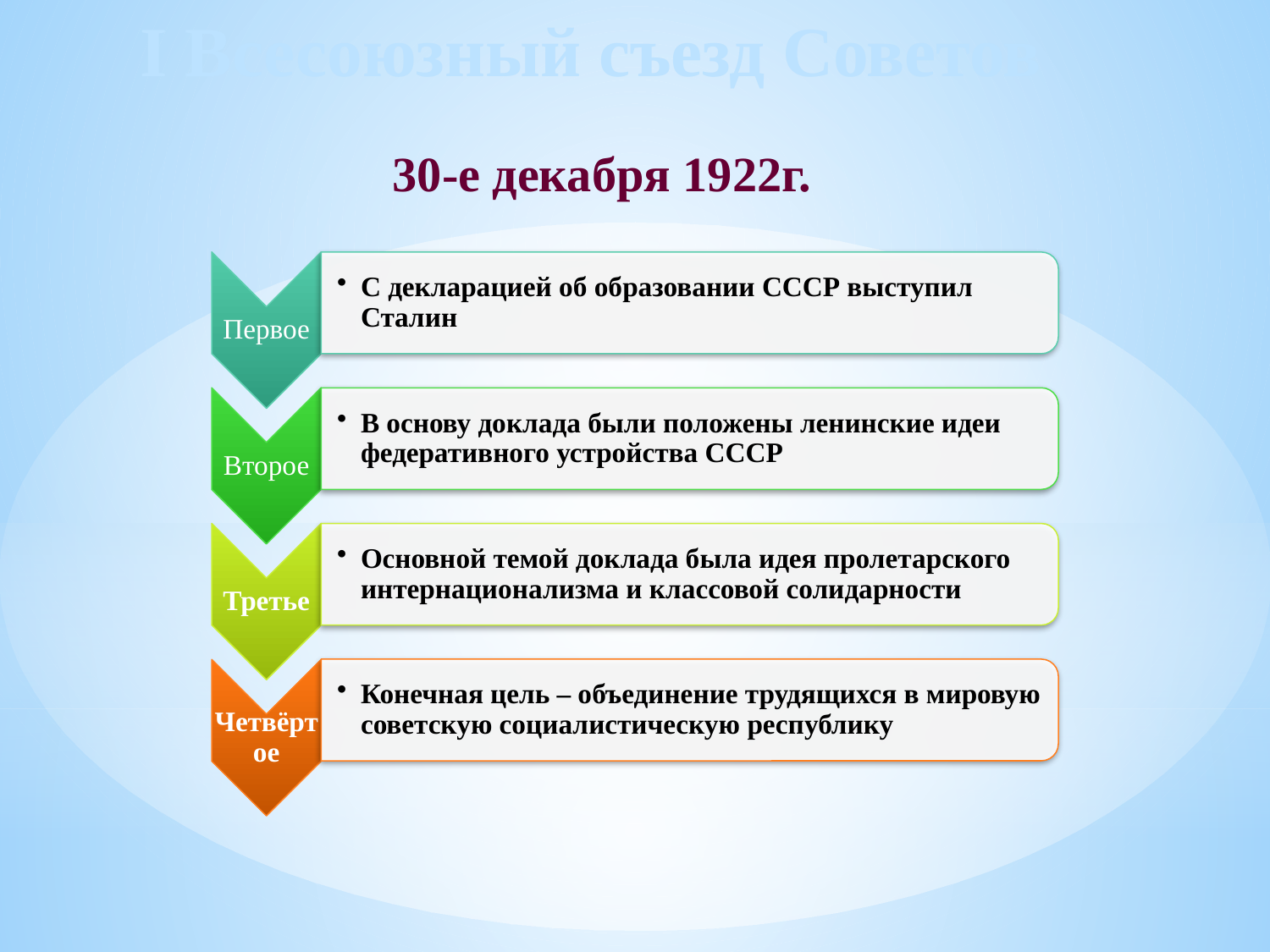

# I Всесоюзный съезд Советов
30-е декабря 1922г.
Первое
С декларацией об образовании СССР выступил Сталин
Второе
В основу доклада были положены ленинские идеи федеративного устройства СССР
Третье
Основной темой доклада была идея пролетарского интернационализма и классовой солидарности
Четвёртое
Конечная цель – объединение трудящихся в мировую советскую социалистическую республику